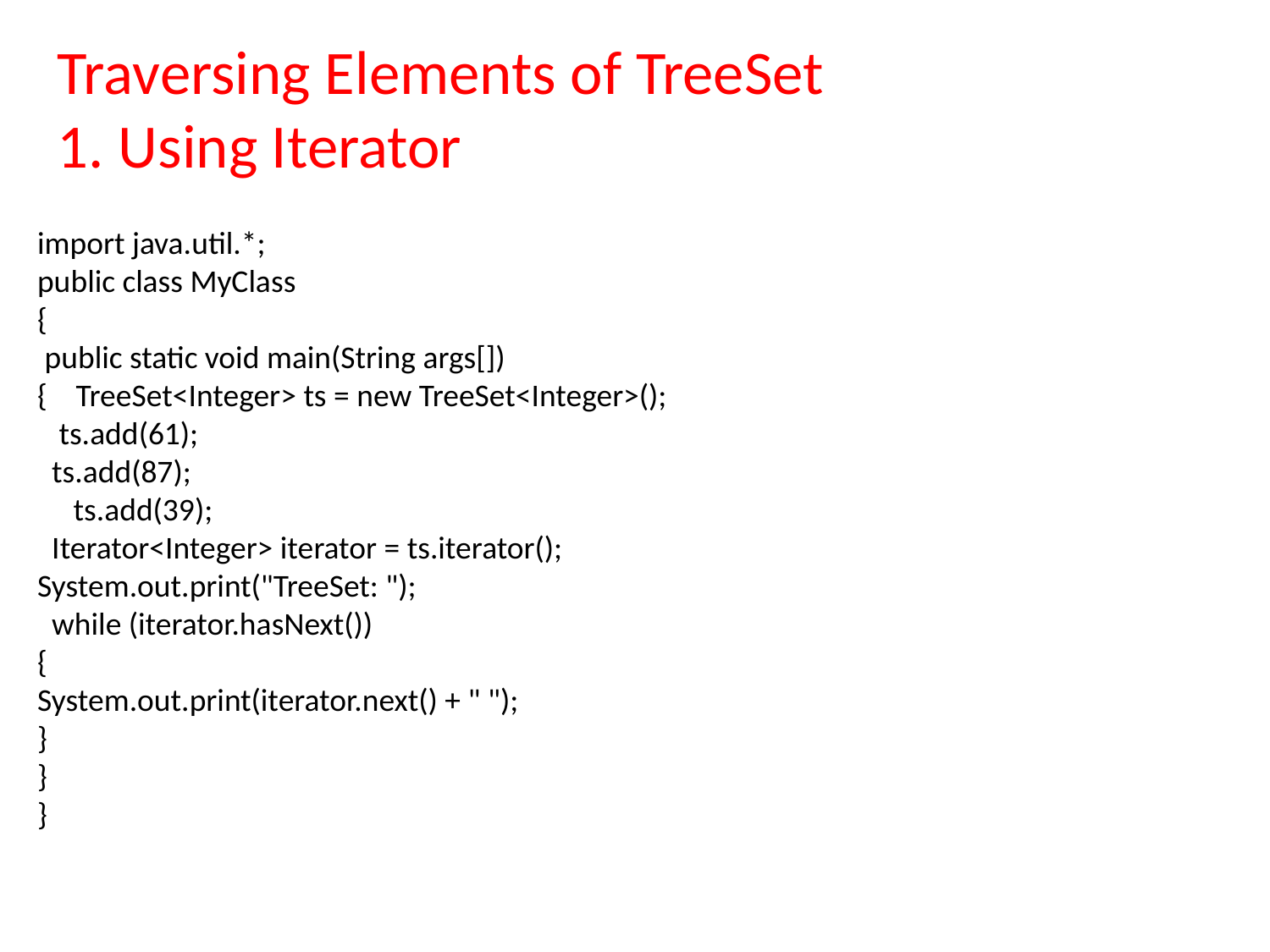

Traversing Elements of TreeSet
1. Using Iterator
import java.util.*;
public class MyClass
{
 public static void main(String args[])
{    TreeSet<Integer> ts = new TreeSet<Integer>();          ts.add(61);
  ts.add(87);
     ts.add(39);
  Iterator<Integer> iterator = ts.iterator();          System.out.print("TreeSet: ");
  while (iterator.hasNext())
{
System.out.print(iterator.next() + " ");
}
}
}